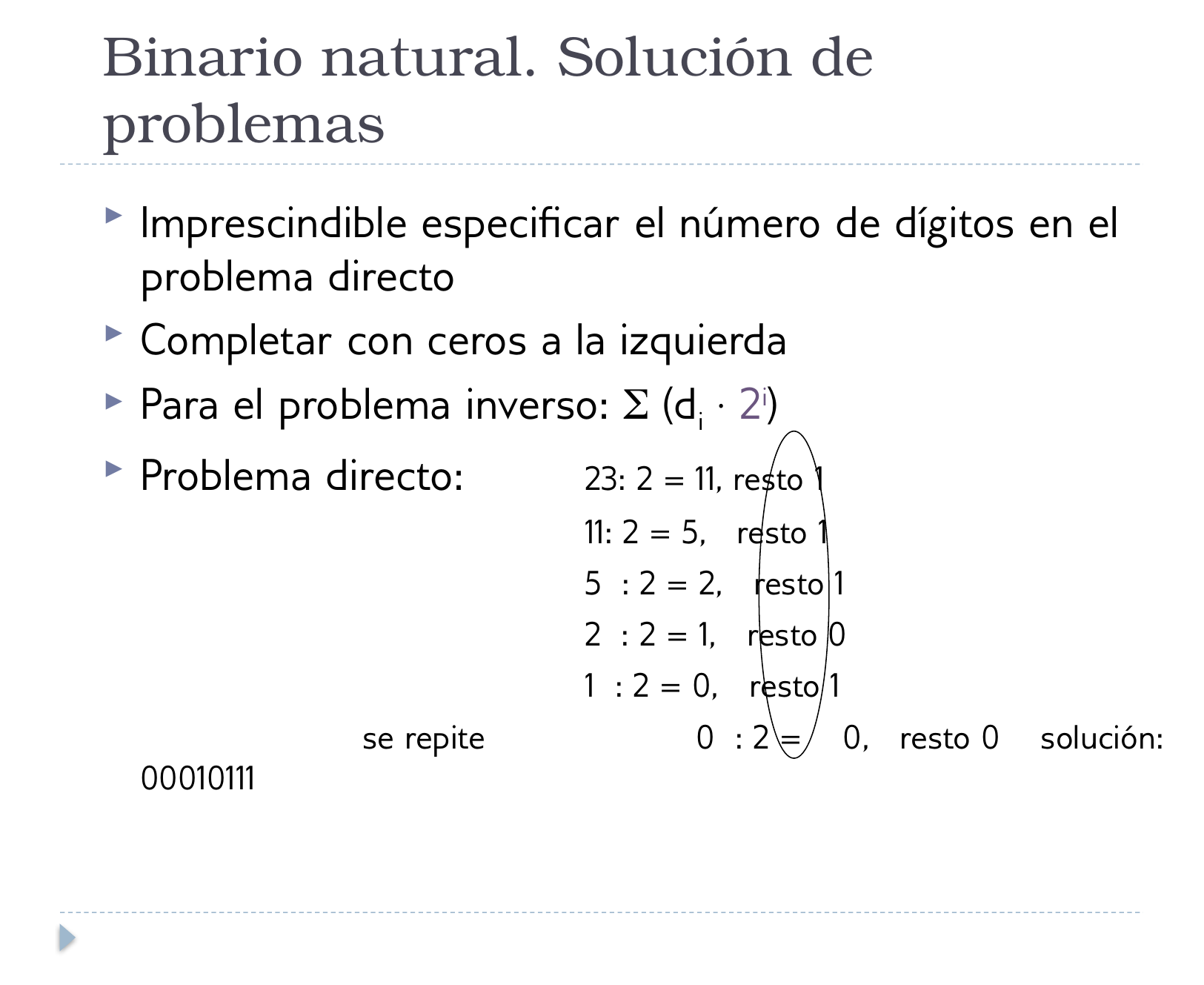

# Binario natural. Solución de problemas
Imprescindible especificar el número de dígitos en el problema directo
Completar con ceros a la izquierda
Para el problema inverso: Σ (di · 2i)
Problema directo:  	23: 2 = 11, resto 1
					11: 2 = 5,   resto 1
					5  : 2 = 2,   resto 1
					2  : 2 = 1,   resto 0
					1  : 2 = 0,   resto 1
			se repite		0  : 2 =    0,   resto 0    solución: 00010111